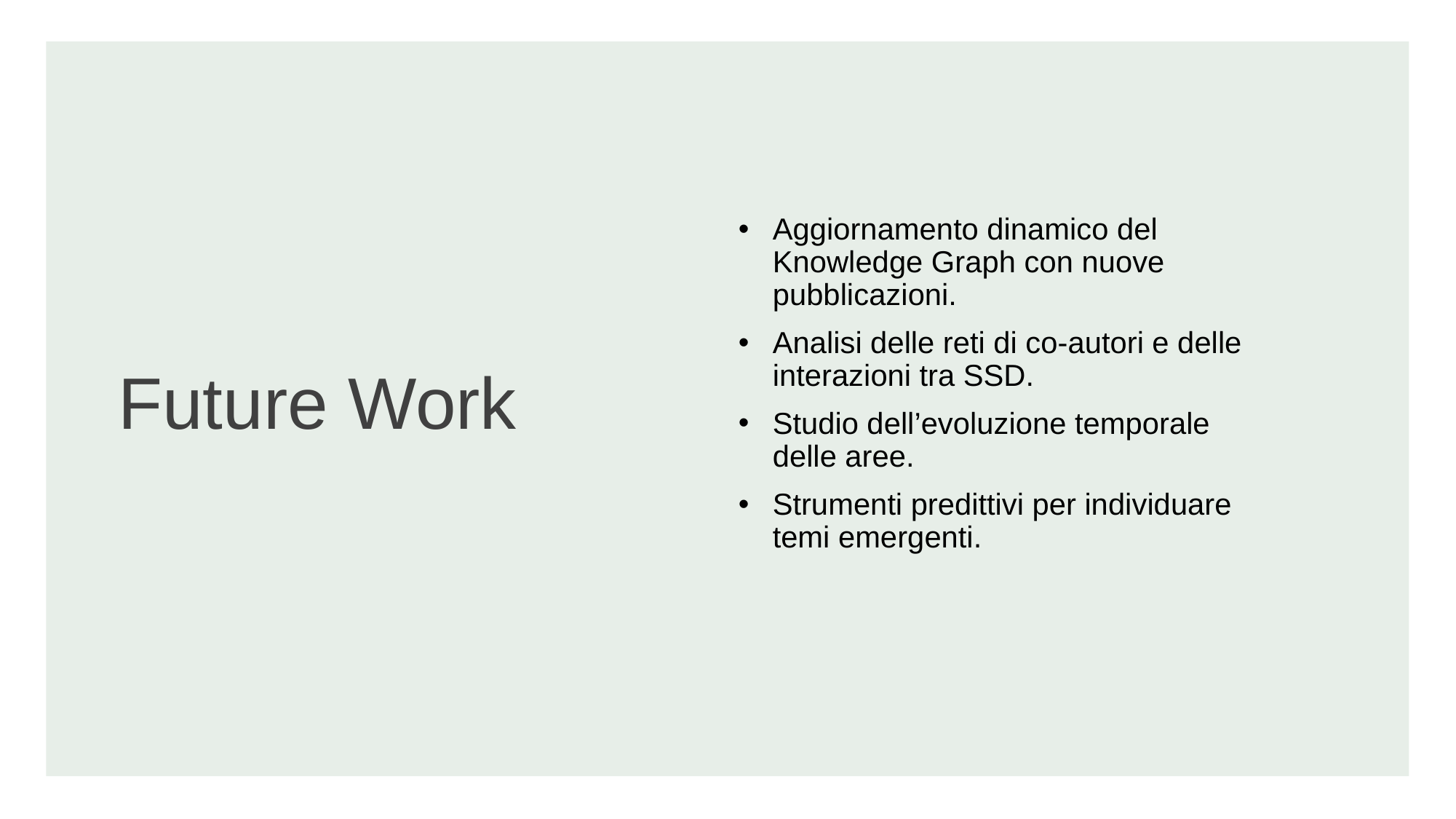

# Future Work
Aggiornamento dinamico del Knowledge Graph con nuove pubblicazioni.
Analisi delle reti di co-autori e delle interazioni tra SSD.
Studio dell’evoluzione temporale delle aree.
Strumenti predittivi per individuare temi emergenti.